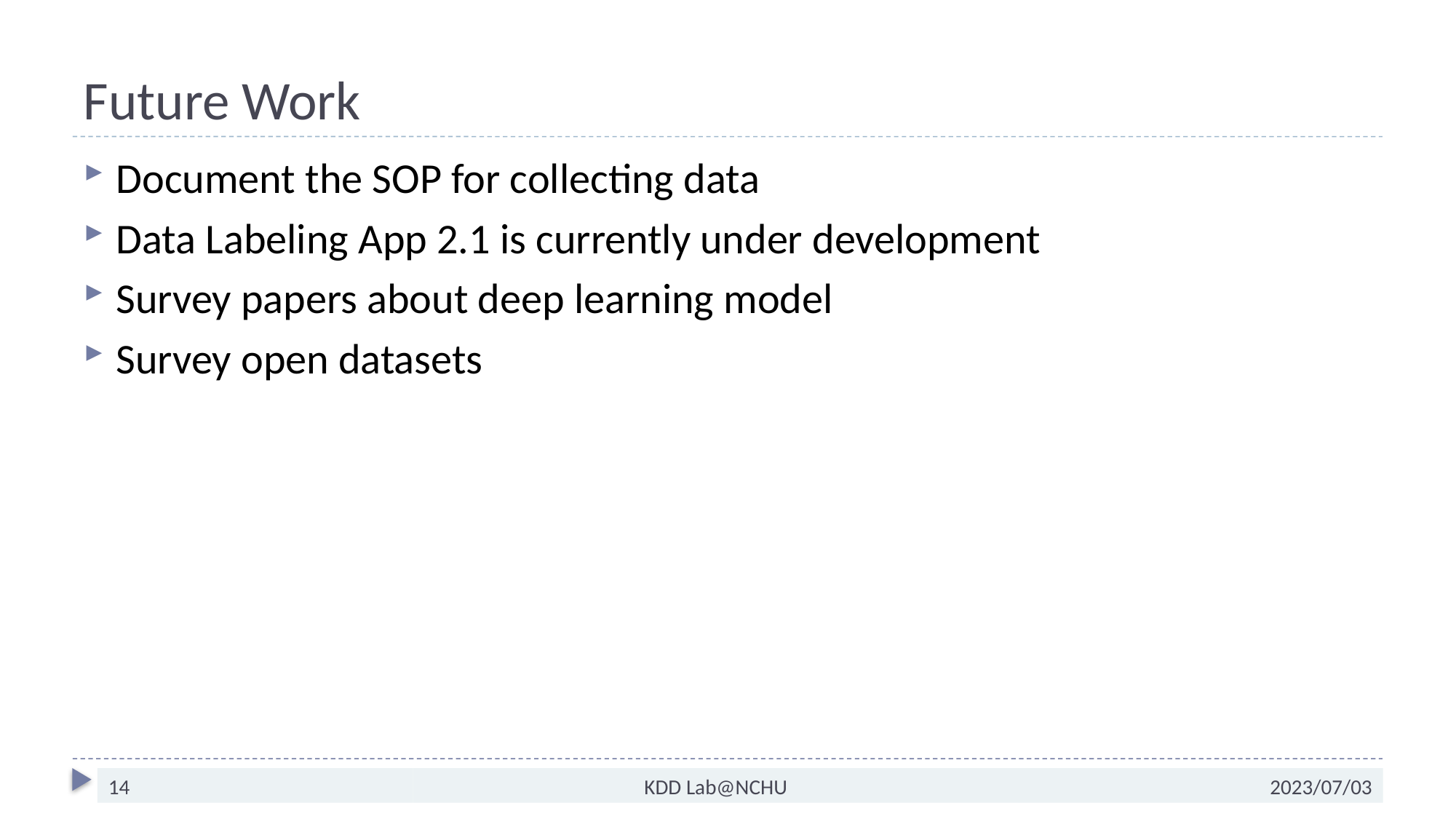

# Future Work
Document the SOP for collecting data
Data Labeling App 2.1 is currently under development
Survey papers about deep learning model
Survey open datasets
14
KDD Lab@NCHU
2023/07/03